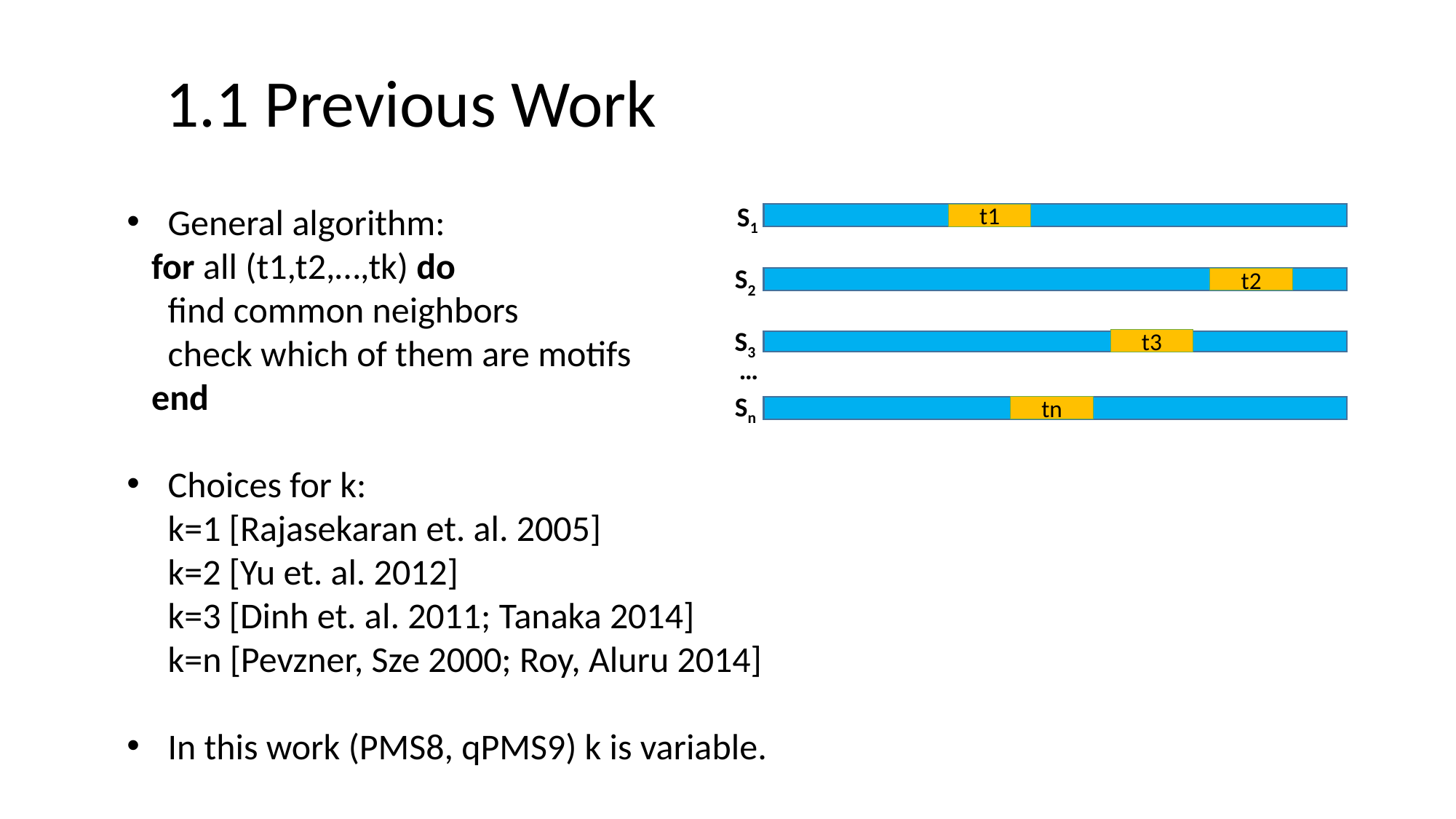

# 1.1 Previous Work
General algorithm:
   for all (t1,t2,…,tk) do
     find common neighbors
     check which of them are motifs
   end

Choices for k:
     k=1 [Rajasekaran et. al. 2005]
     k=2 [Yu et. al. 2012]
     k=3 [Dinh et. al. 2011; Tanaka 2014]
     k=n [Pevzner, Sze 2000; Roy, Aluru 2014]

In this work (PMS8, qPMS9) k is variable.
S1

t1
S2

t2
S3
t3

…
Sn

tn